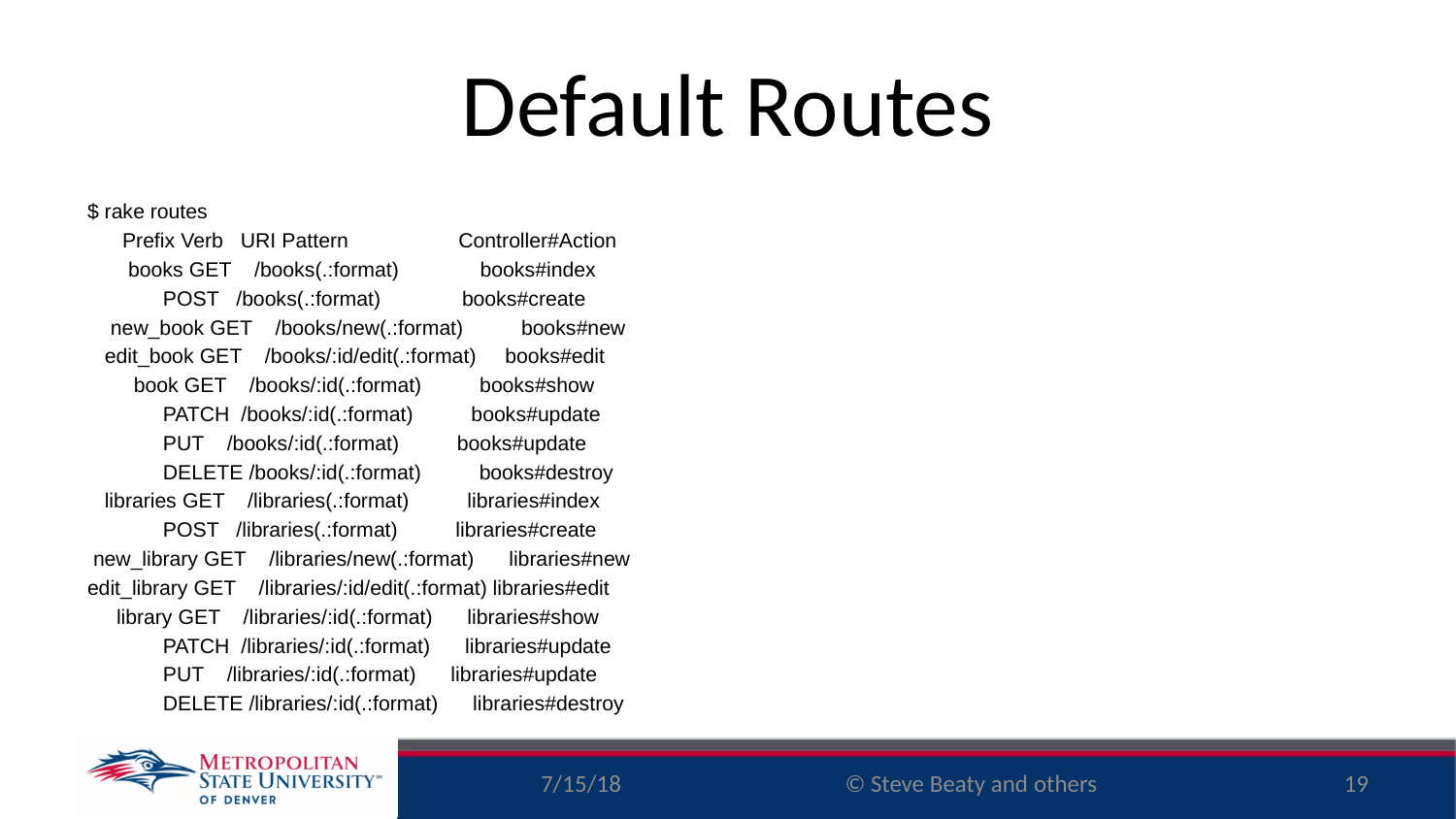

# Default Routes
$ rake routes
      Prefix Verb   URI Pattern                   Controller#Action
       books GET    /books(.:format)              books#index
             POST   /books(.:format)              books#create
    new_book GET    /books/new(.:format)          books#new
   edit_book GET    /books/:id/edit(.:format)     books#edit
        book GET    /books/:id(.:format)          books#show
             PATCH  /books/:id(.:format)          books#update
             PUT    /books/:id(.:format)          books#update
             DELETE /books/:id(.:format)          books#destroy
   libraries GET    /libraries(.:format)          libraries#index
             POST   /libraries(.:format)          libraries#create
 new_library GET    /libraries/new(.:format)      libraries#new
edit_library GET    /libraries/:id/edit(.:format) libraries#edit
     library GET    /libraries/:id(.:format)      libraries#show
             PATCH  /libraries/:id(.:format)      libraries#update
             PUT    /libraries/:id(.:format)      libraries#update
             DELETE /libraries/:id(.:format)      libraries#destroy
7/15/18
19
© Steve Beaty and others